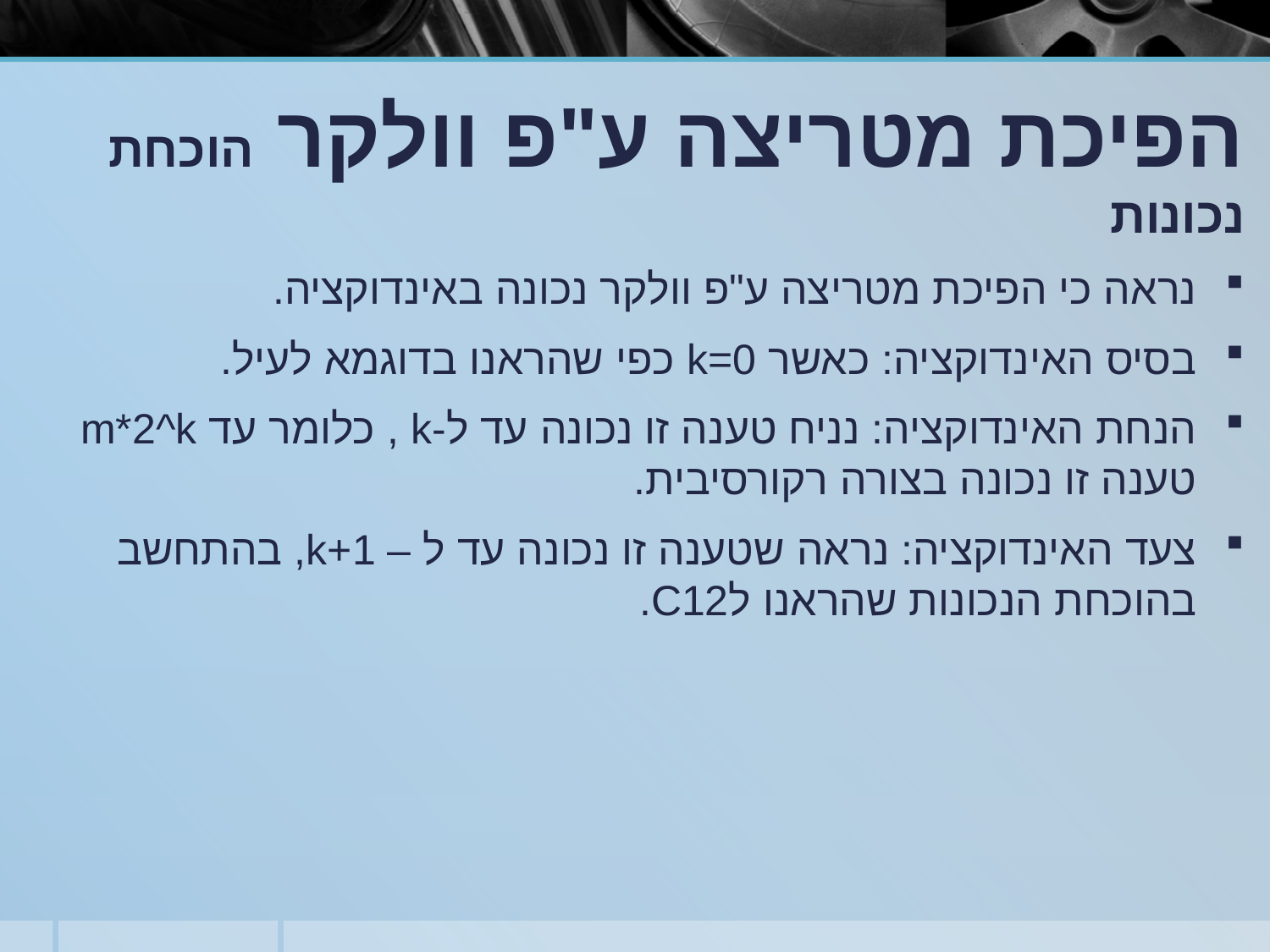

הפיכת מטריצה ע"פ וולקר הוכחת נכונות
נראה כי הפיכת מטריצה ע"פ וולקר נכונה באינדוקציה.
בסיס האינדוקציה: כאשר k=0 כפי שהראנו בדוגמא לעיל.
הנחת האינדוקציה: נניח טענה זו נכונה עד ל-k , כלומר עד m*2^k טענה זו נכונה בצורה רקורסיבית.
צעד האינדוקציה: נראה שטענה זו נכונה עד ל – k+1, בהתחשב בהוכחת הנכונות שהראנו לC12.